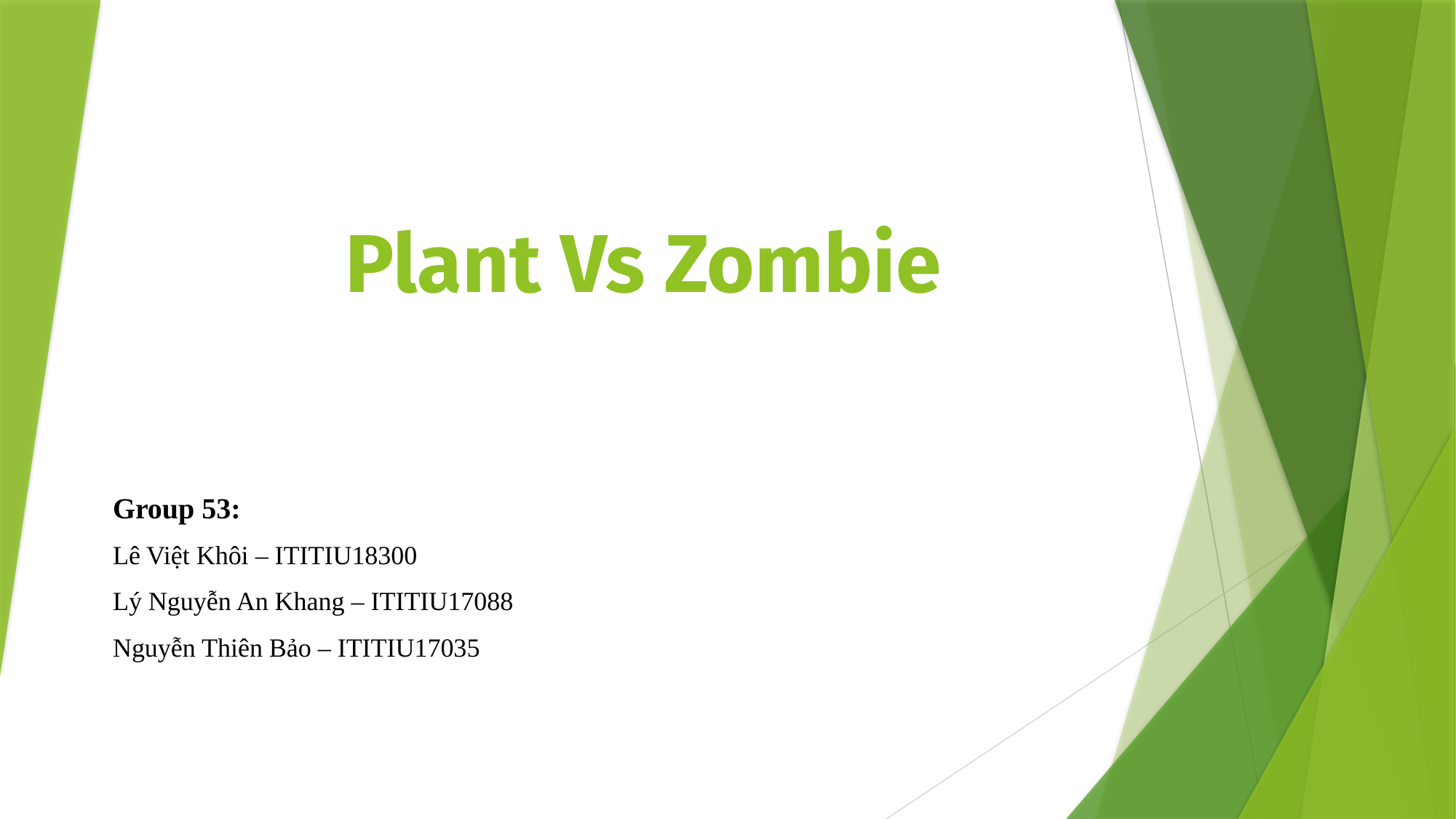

# Plant Vs Zombie
Group 53:
Lê Việt Khôi – ITITIU18300
Lý Nguyễn An Khang – ITITIU17088
Nguyễn Thiên Bảo – ITITIU17035